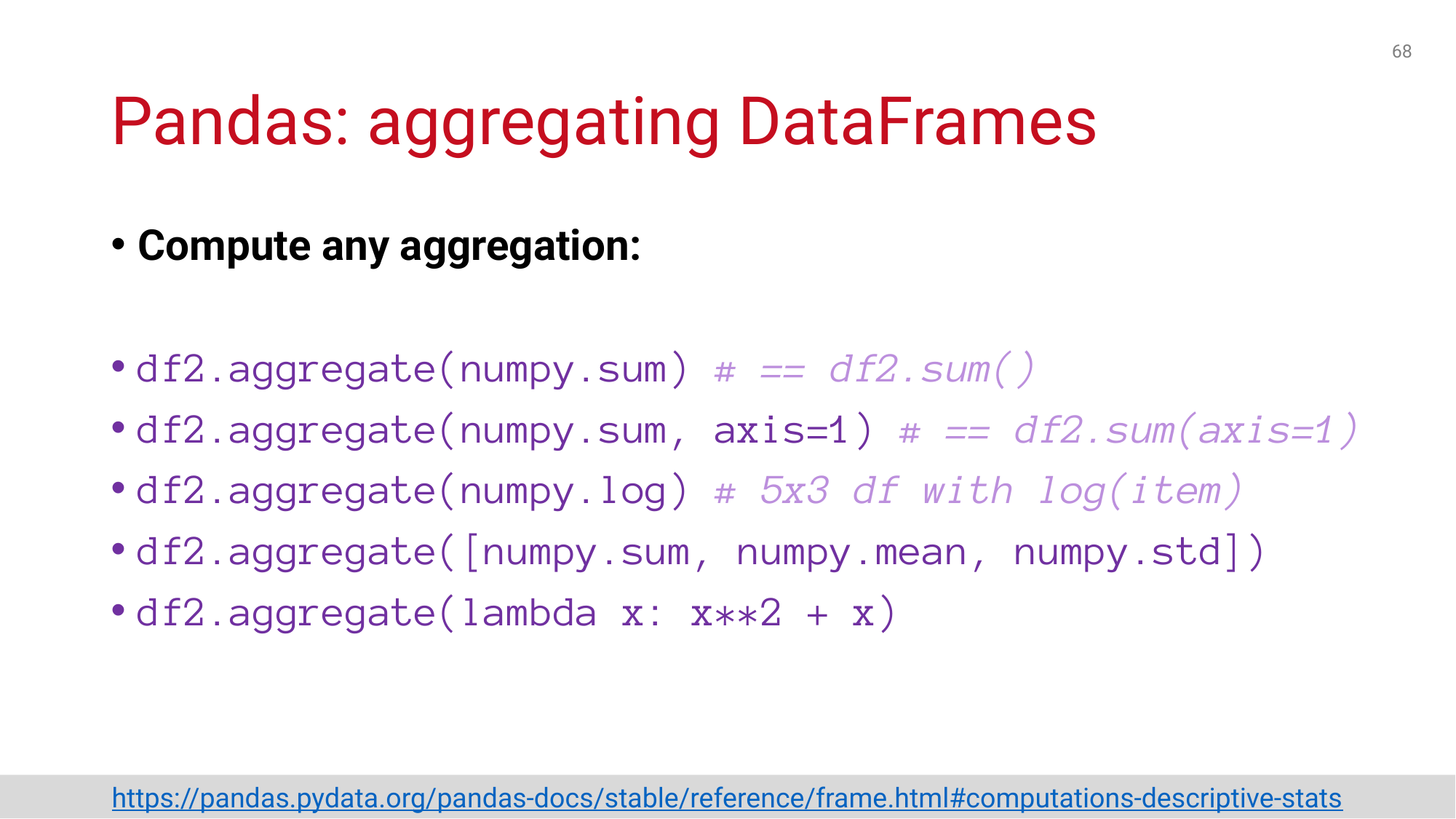

68
# Pandas: aggregating DataFrames
Compute any aggregation:

df2.aggregate(numpy.sum) # == df2.sum()
df2.aggregate(numpy.sum, axis=1) # == df2.sum(axis=1)
df2.aggregate(numpy.log) # 5x3 df with log(item)
df2.aggregate([numpy.sum, numpy.mean, numpy.std])
df2.aggregate(lambda x: x**2 + x)

https://pandas.pydata.org/pandas-docs/stable/reference/frame.html#computations-descriptive-stats